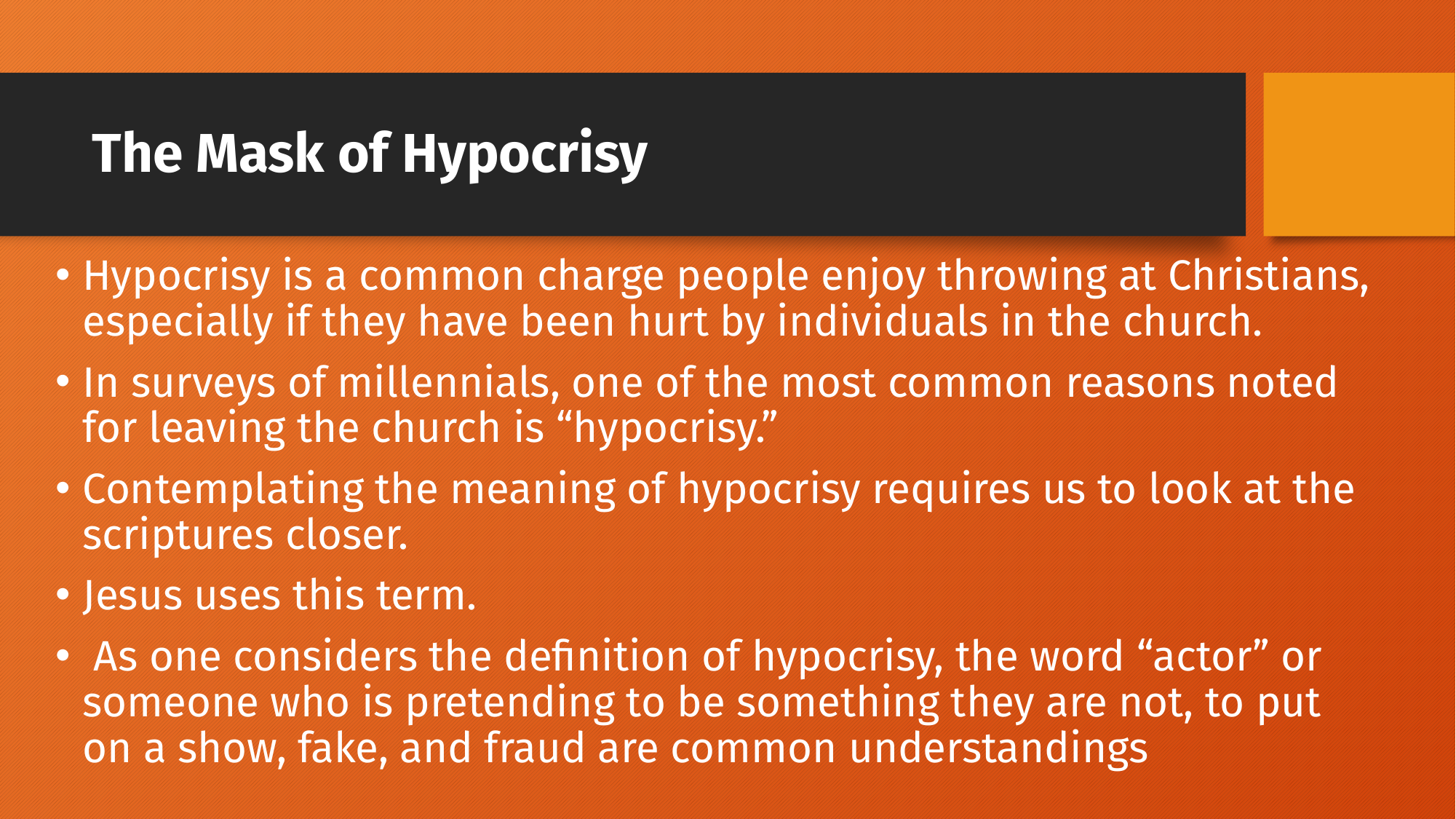

# The Mask of Hypocrisy
Hypocrisy is a common charge people enjoy throwing at Christians, especially if they have been hurt by individuals in the church.
In surveys of millennials, one of the most common reasons noted for leaving the church is “hypocrisy.”
Contemplating the meaning of hypocrisy requires us to look at the scriptures closer.
Jesus uses this term.
 As one considers the definition of hypocrisy, the word “actor” or someone who is pretending to be something they are not, to put on a show, fake, and fraud are common understandings